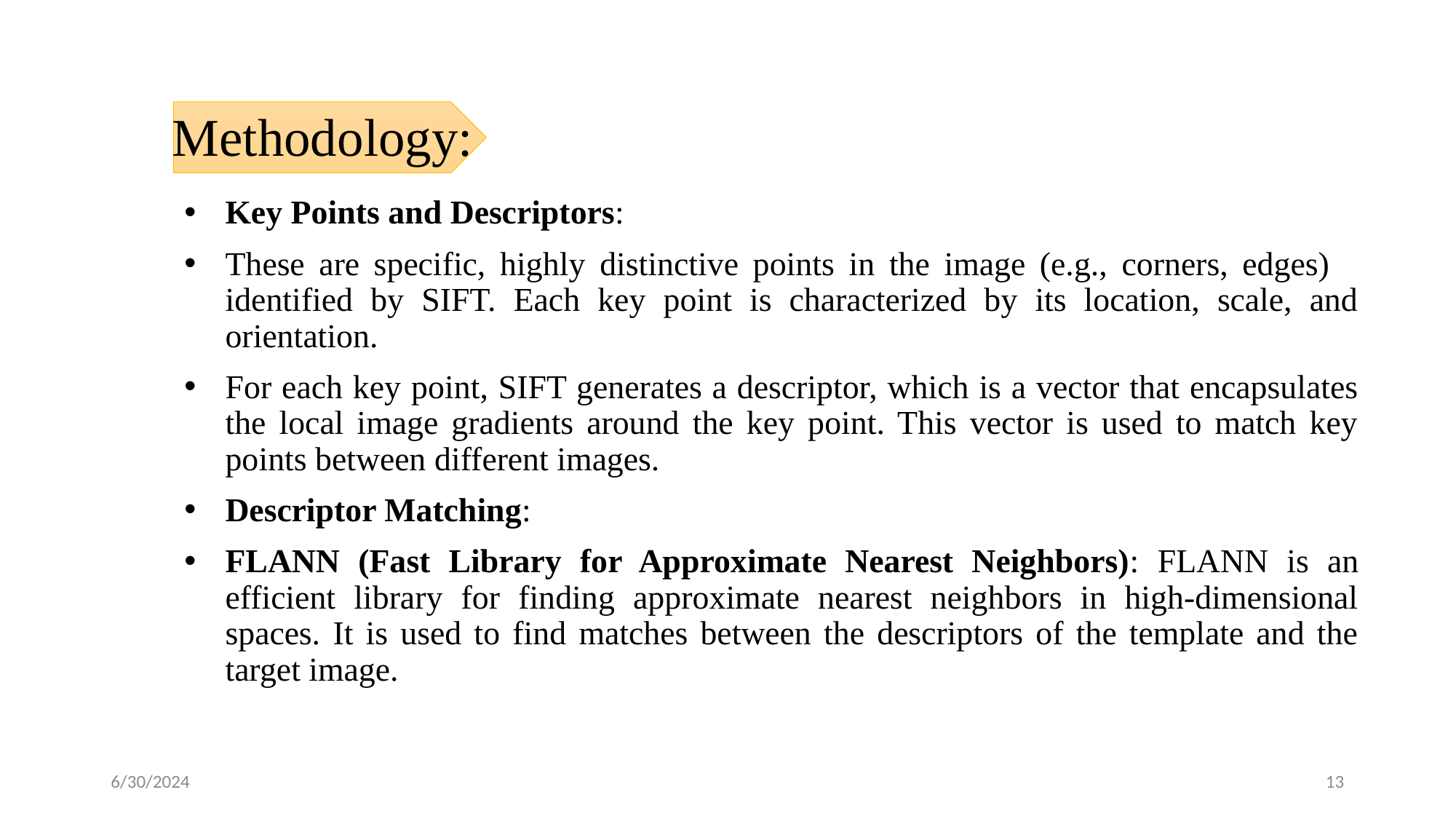

# Methodology:
Key Points and Descriptors:
These are specific, highly distinctive points in the image (e.g., corners, edges)   identified by SIFT. Each key point is characterized by its location, scale, and orientation.
For each key point, SIFT generates a descriptor, which is a vector that encapsulates the local image gradients around the key point. This vector is used to match key points between different images.
Descriptor Matching:
FLANN (Fast Library for Approximate Nearest Neighbors): FLANN is an efficient library for finding approximate nearest neighbors in high-dimensional spaces. It is used to find matches between the descriptors of the template and the target image.
6/30/2024
13